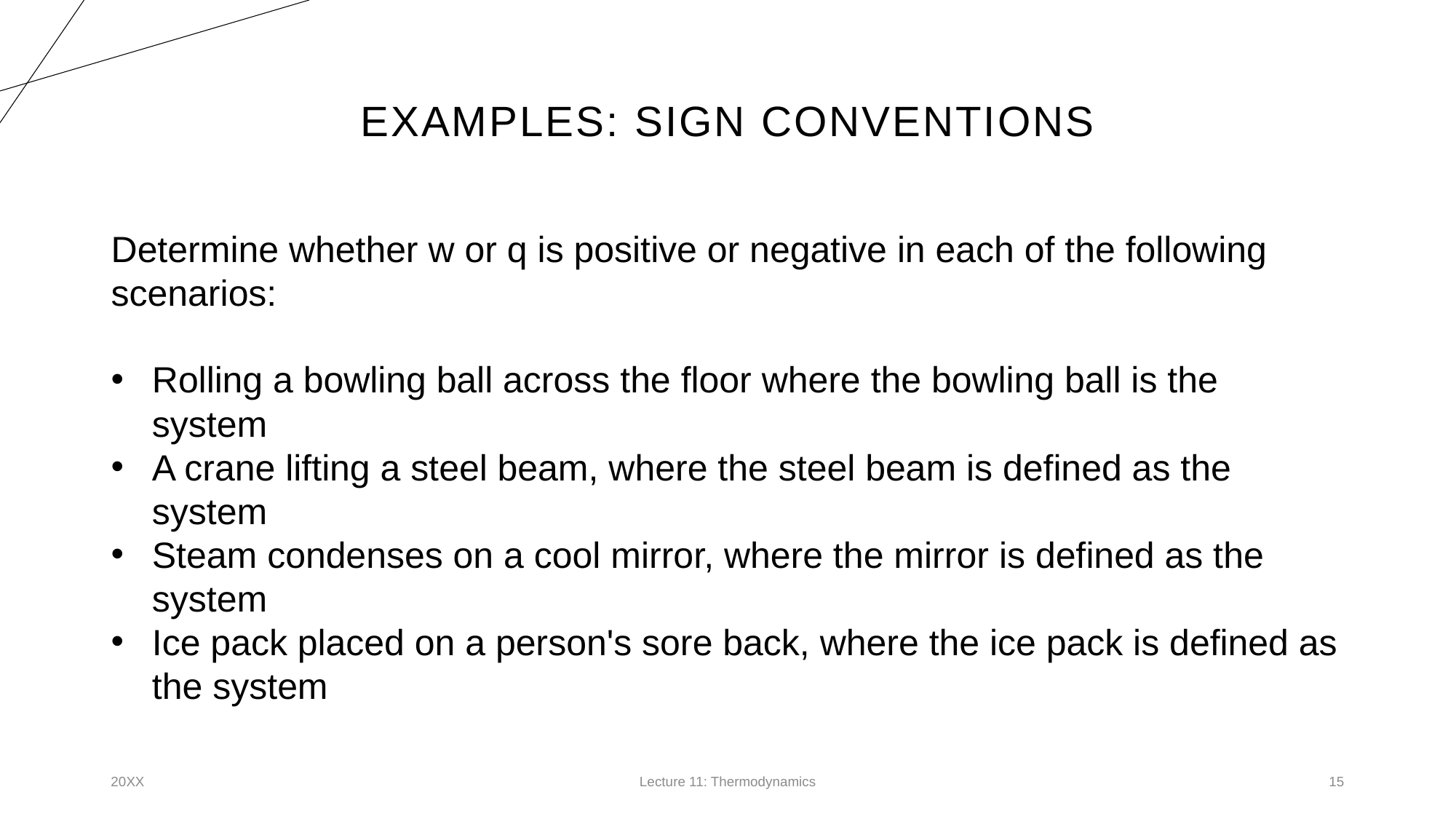

# Examples: Sign conventions
Determine whether w or q is positive or negative in each of the following scenarios:

Rolling a bowling ball across the floor where the bowling ball is the system
A crane lifting a steel beam, where the steel beam is defined as the system
Steam condenses on a cool mirror, where the mirror is defined as the system
Ice pack placed on a person's sore back, where the ice pack is defined as the system
20XX
Lecture 11: Thermodynamics​
15